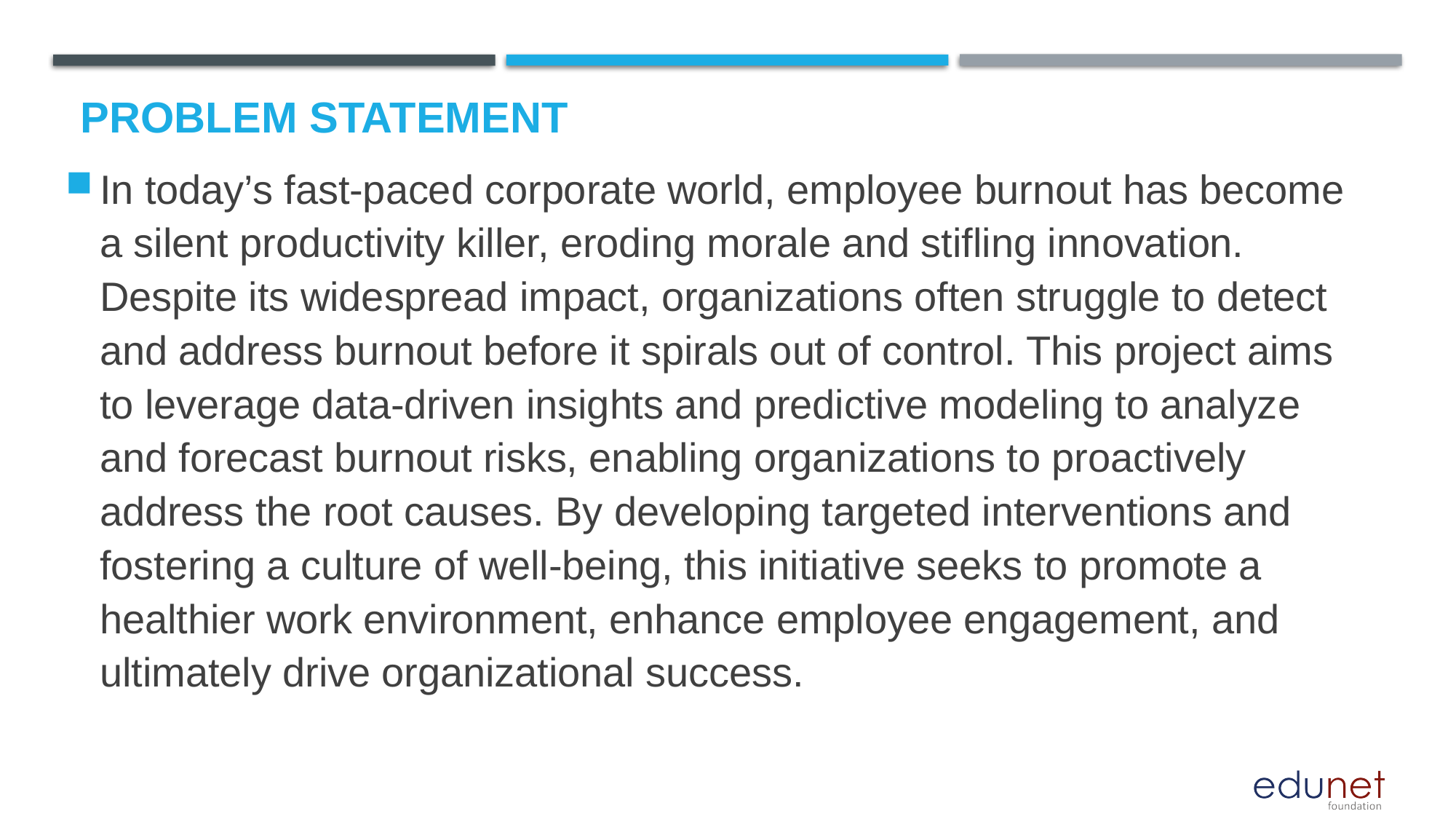

# Problem Statement
In today’s fast-paced corporate world, employee burnout has become a silent productivity killer, eroding morale and stifling innovation. Despite its widespread impact, organizations often struggle to detect and address burnout before it spirals out of control. This project aims to leverage data-driven insights and predictive modeling to analyze and forecast burnout risks, enabling organizations to proactively address the root causes. By developing targeted interventions and fostering a culture of well-being, this initiative seeks to promote a healthier work environment, enhance employee engagement, and ultimately drive organizational success.